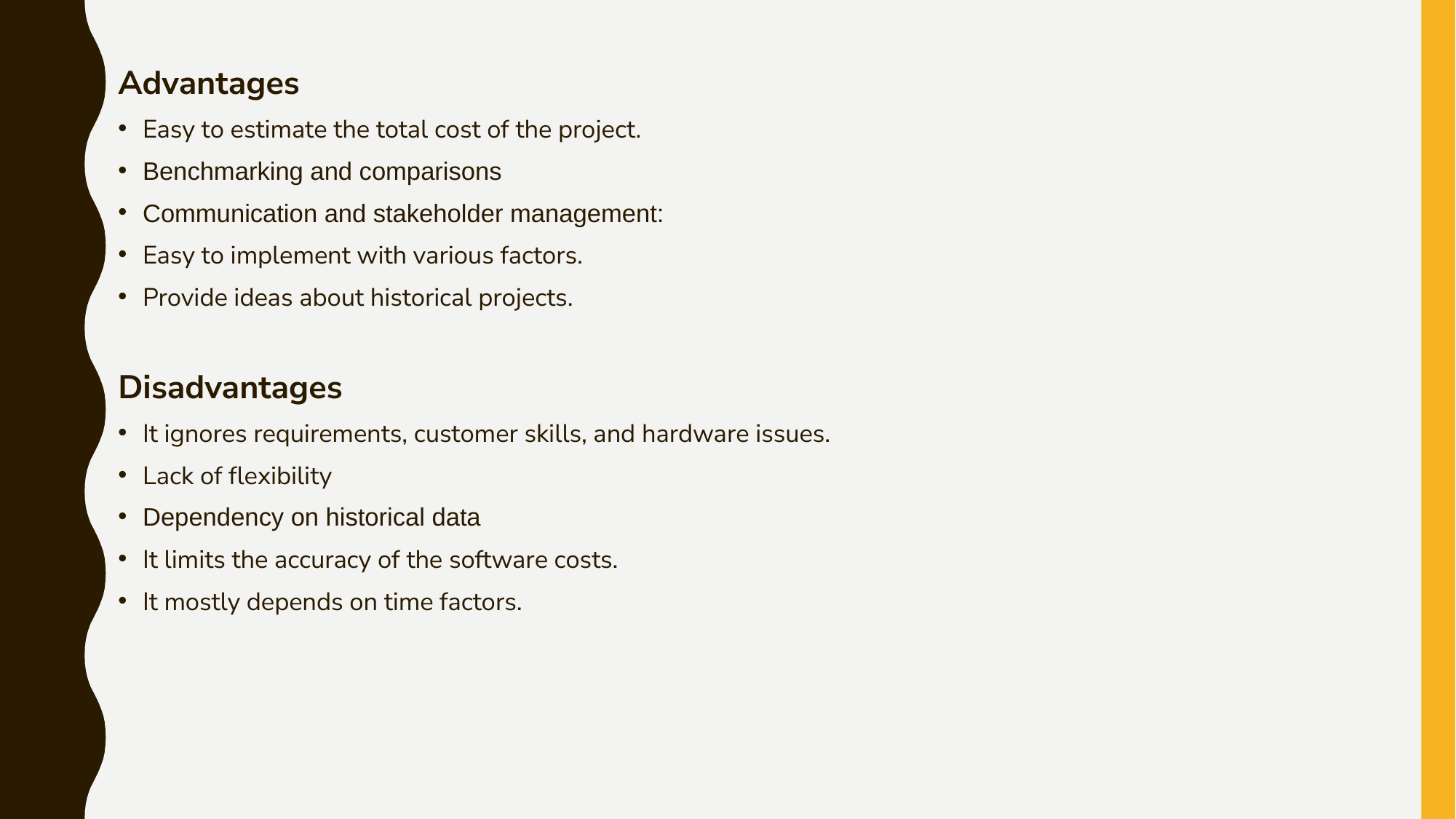

Advantages
Easy to estimate the total cost of the project.
Benchmarking and comparisons
Communication and stakeholder management:
Easy to implement with various factors.
Provide ideas about historical projects.

Disadvantages
It ignores requirements, customer skills, and hardware issues.
Lack of flexibility
Dependency on historical data
It limits the accuracy of the software costs.
It mostly depends on time factors.